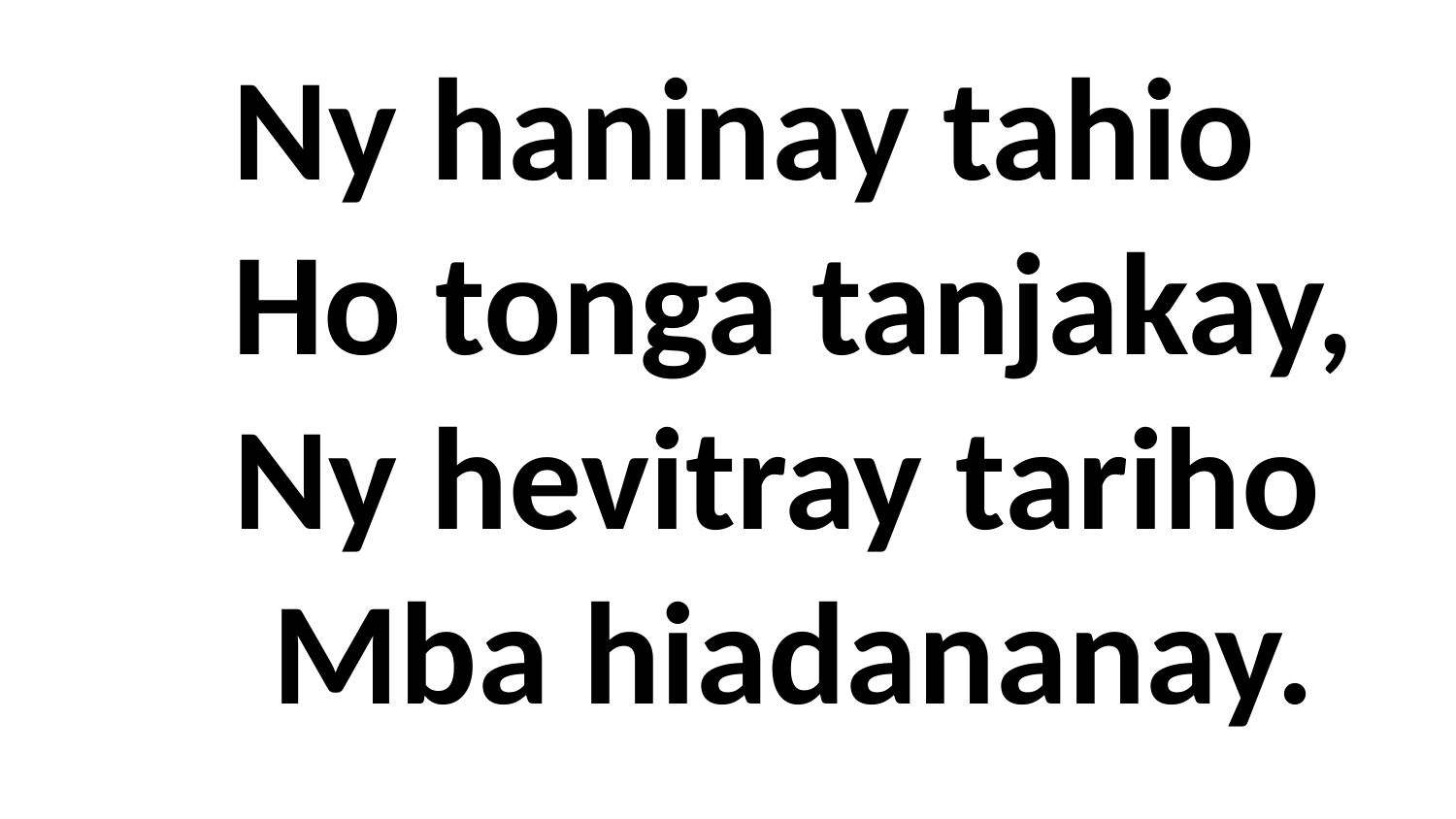

# Ny haninay tahio Ho tonga tanjakay, Ny hevitray tariho Mba hiadananay.